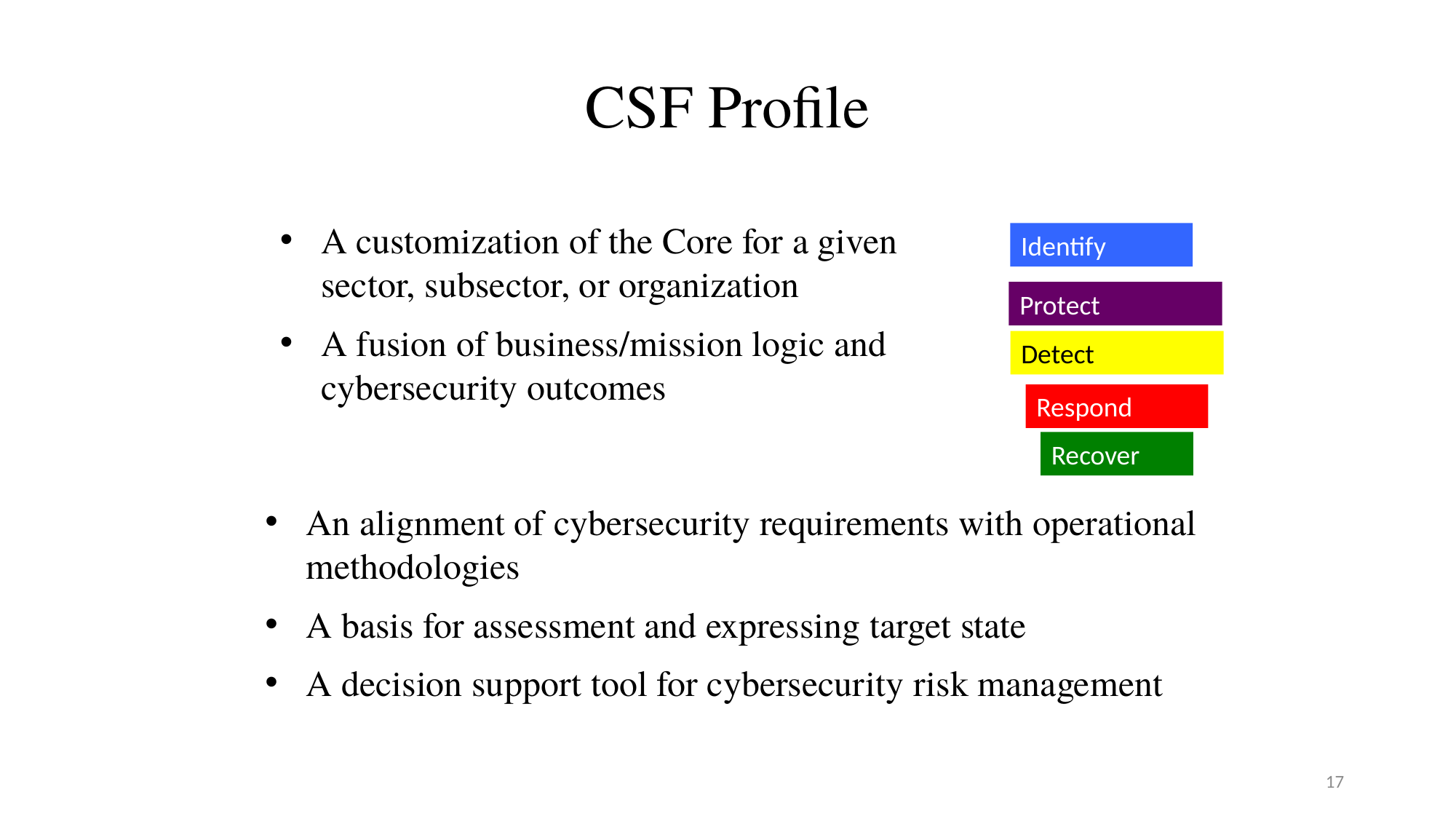

# CSF Profile

A customization of the Core for a given sector, subsector, or organization
A fusion of business/mission logic and cybersecurity outcomes
Identify
Protect
Detect
Respond
Recover
An alignment of cybersecurity requirements with operational methodologies
A basis for assessment and expressing target state
A decision support tool for cybersecurity risk management
17